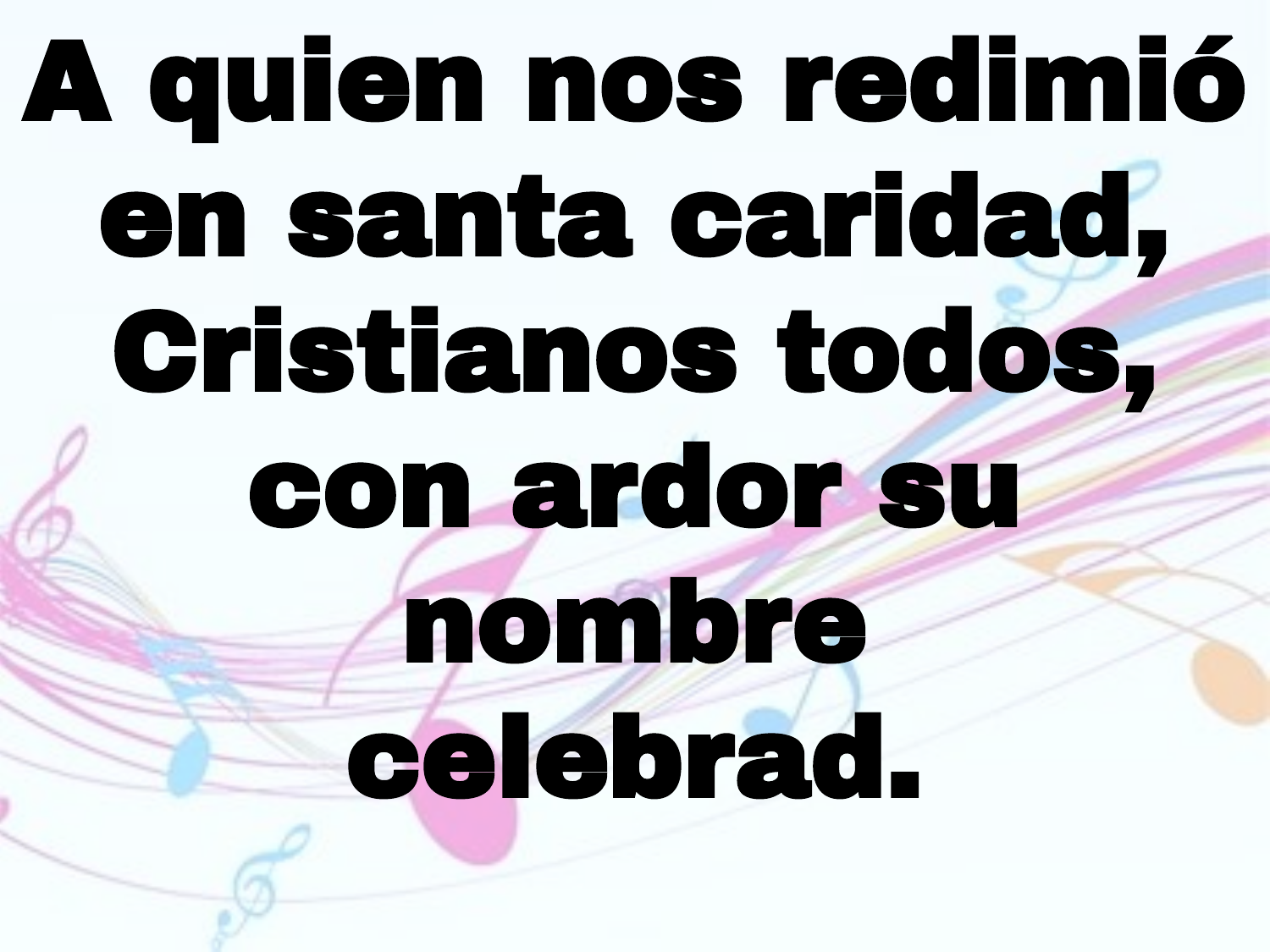

A quien nos redimió en santa caridad,
Cristianos todos, con ardor su nombre
celebrad.